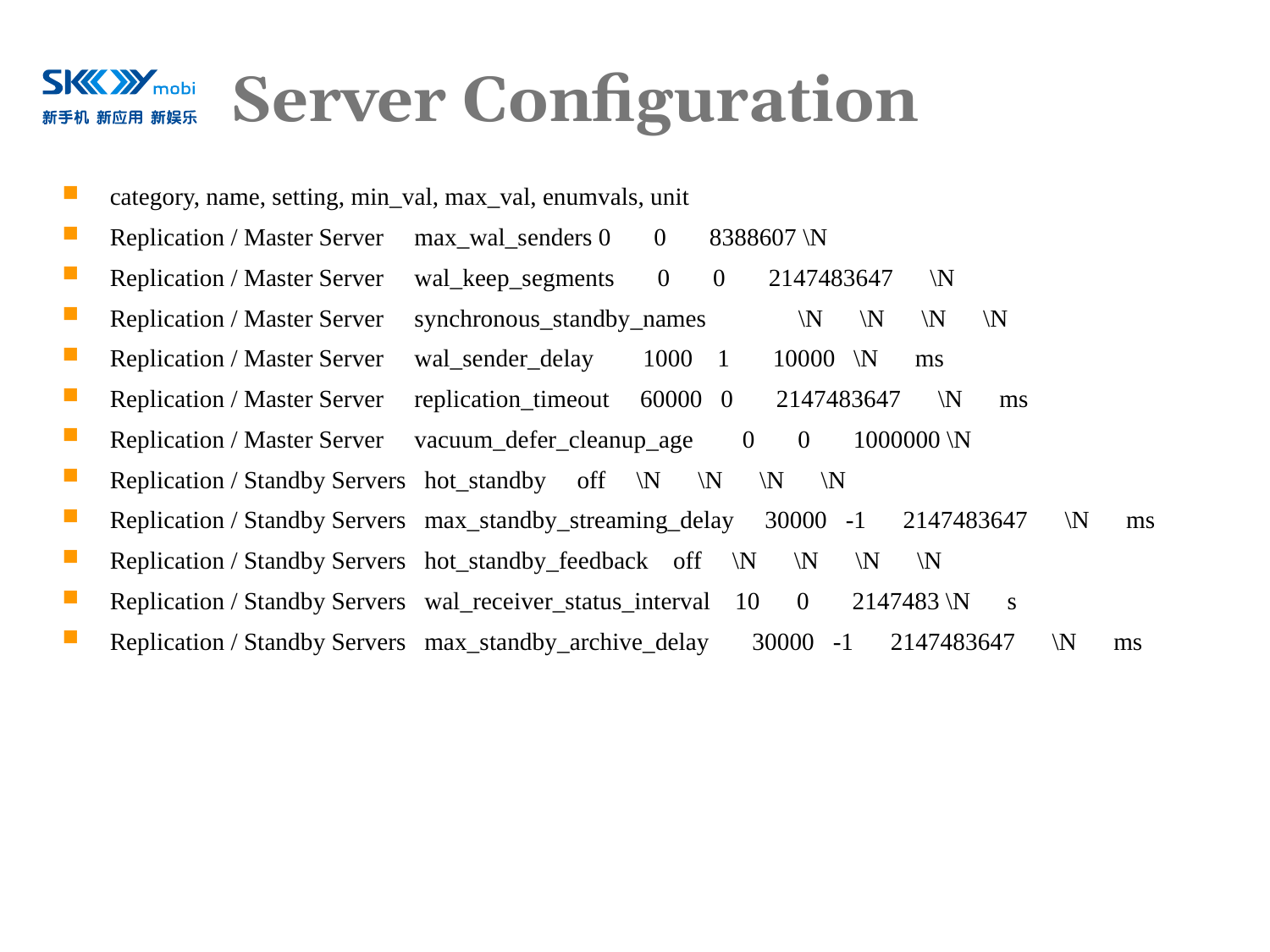

# Server Configuration
category, name, setting, min_val, max_val, enumvals, unit
Replication / Master Server     max_wal_senders 0       0       8388607 \N
Replication / Master Server     wal_keep_segments       0       0       2147483647      \N
Replication / Master Server     synchronous_standby_names               \N      \N      \N      \N
Replication / Master Server     wal_sender_delay        1000    1       10000   \N      ms
Replication / Master Server     replication_timeout     60000   0       2147483647      \N      ms
Replication / Master Server     vacuum_defer_cleanup_age        0       0       1000000 \N
Replication / Standby Servers   hot_standby     off     \N      \N      \N      \N
Replication / Standby Servers   max_standby_streaming_delay     30000   -1      2147483647      \N      ms
Replication / Standby Servers   hot_standby_feedback    off     \N      \N      \N      \N
Replication / Standby Servers   wal_receiver_status_interval    10      0       2147483 \N      s
Replication / Standby Servers   max_standby_archive_delay       30000   -1      2147483647      \N      ms